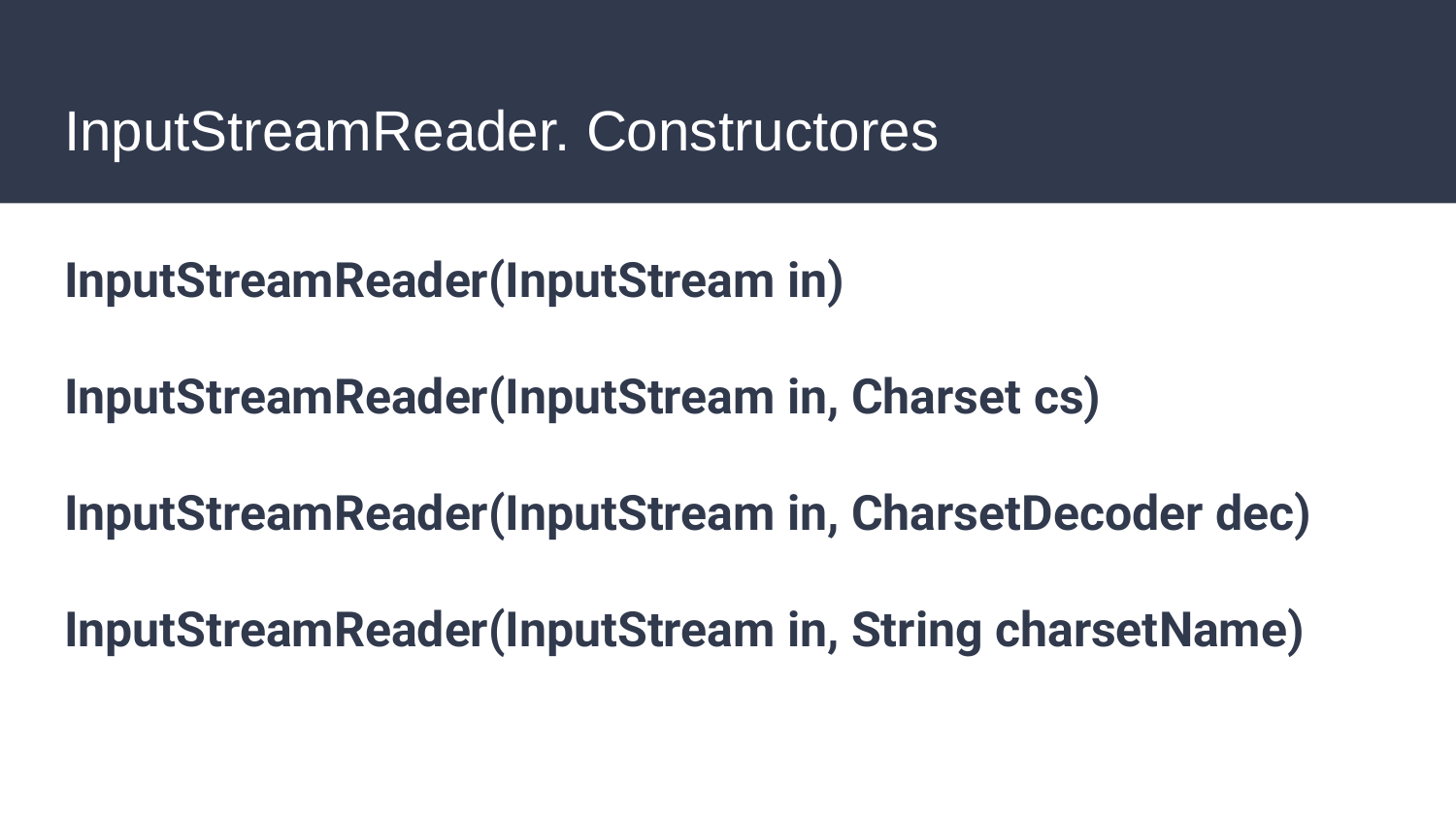

# InputStreamReader. Constructores
InputStreamReader(InputStream in)

InputStreamReader(InputStream in, Charset cs)

InputStreamReader(InputStream in, CharsetDecoder dec)

InputStreamReader(InputStream in, String charsetName)